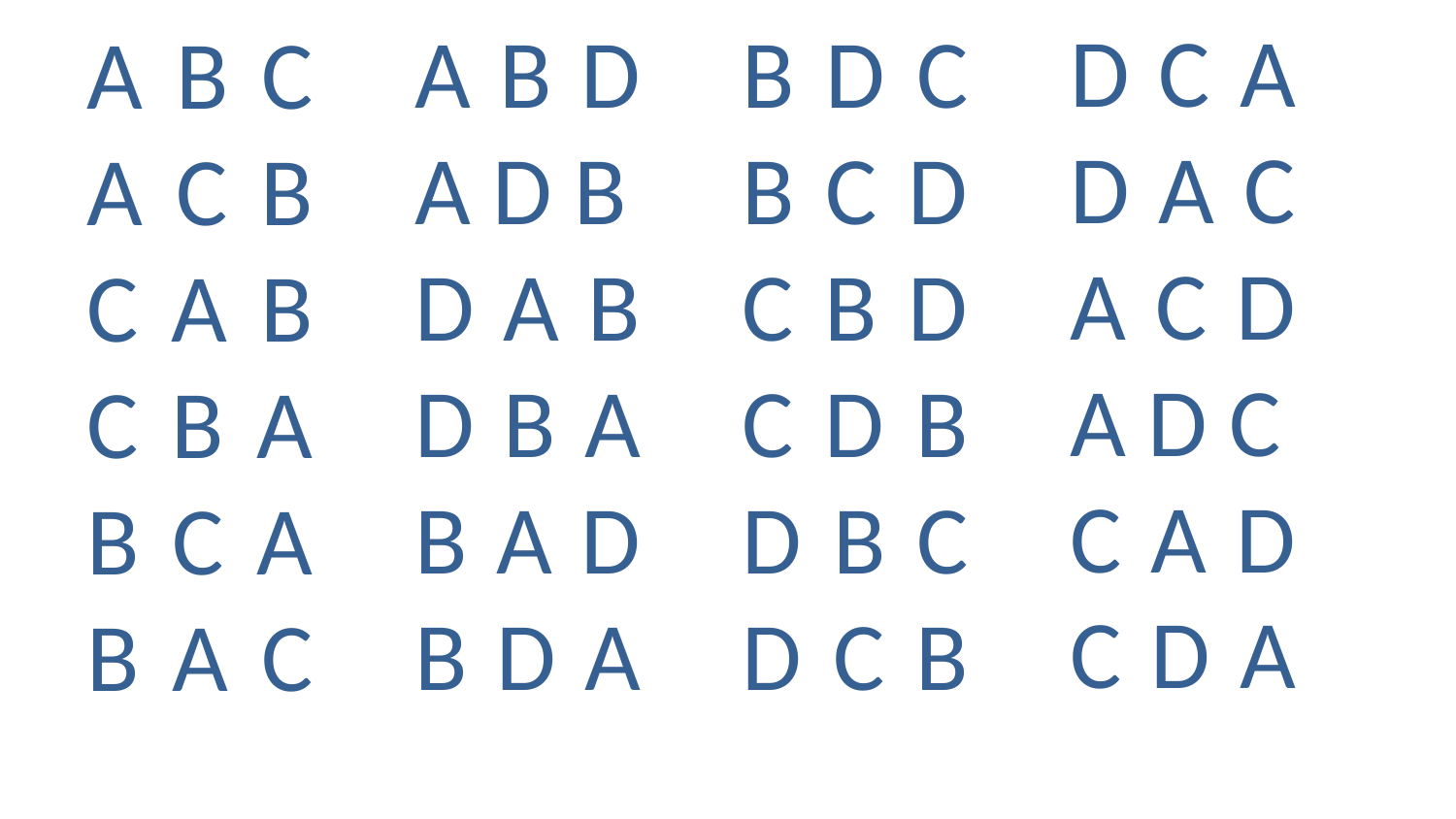

D C A D A C A C D A D C
C A D C D A a
A B D A D B
D A B D B A B A D B D A a
B D C B C D C B D C D B D B C D C B a
A B C A C B C A B C B A B C A B A C a